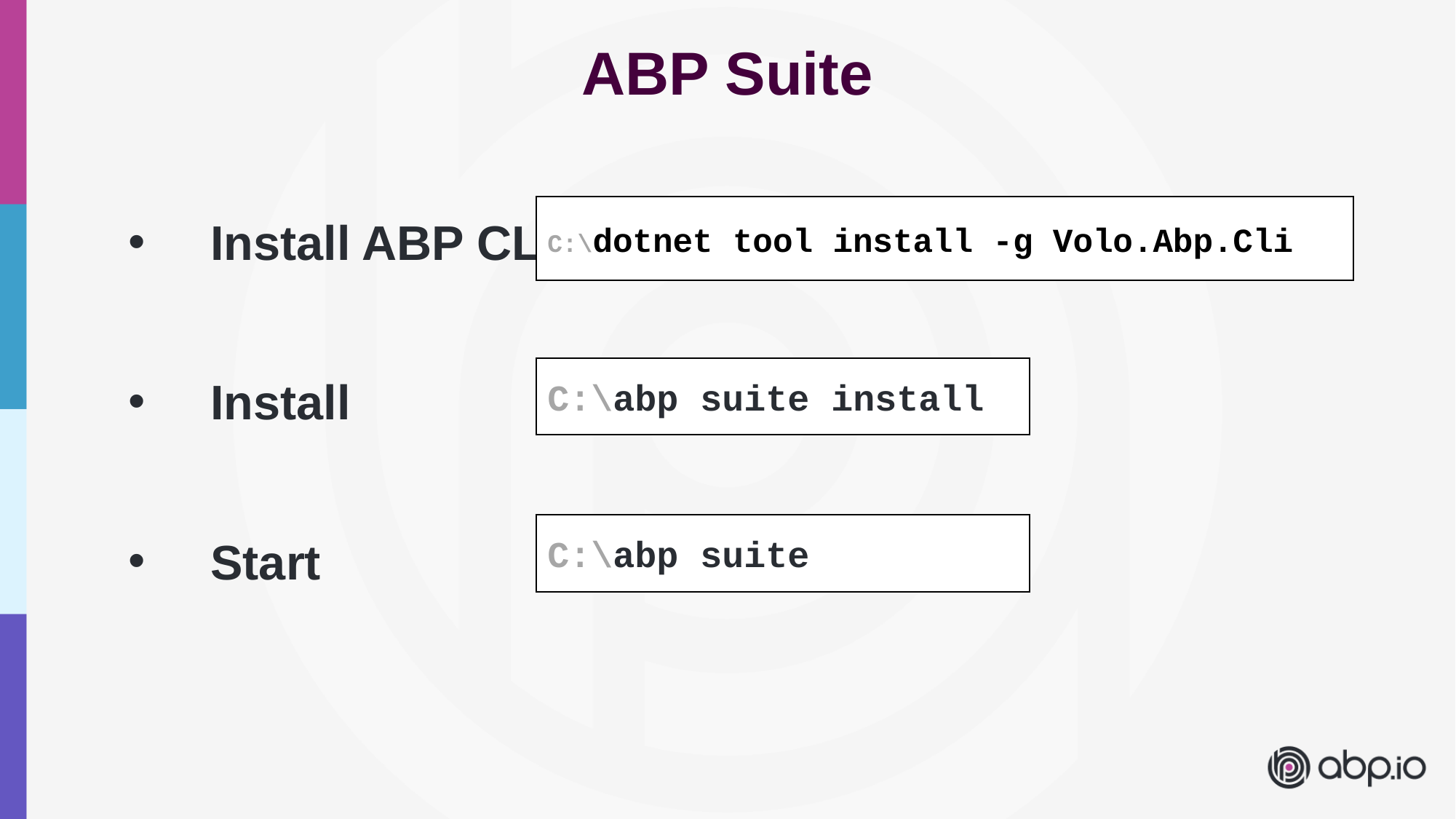

ABP Suite
C:\dotnet tool install -g Volo.Abp.Cli
Install ABP CLI
C:\abp suite install
# Install
C:\abp suite
Start